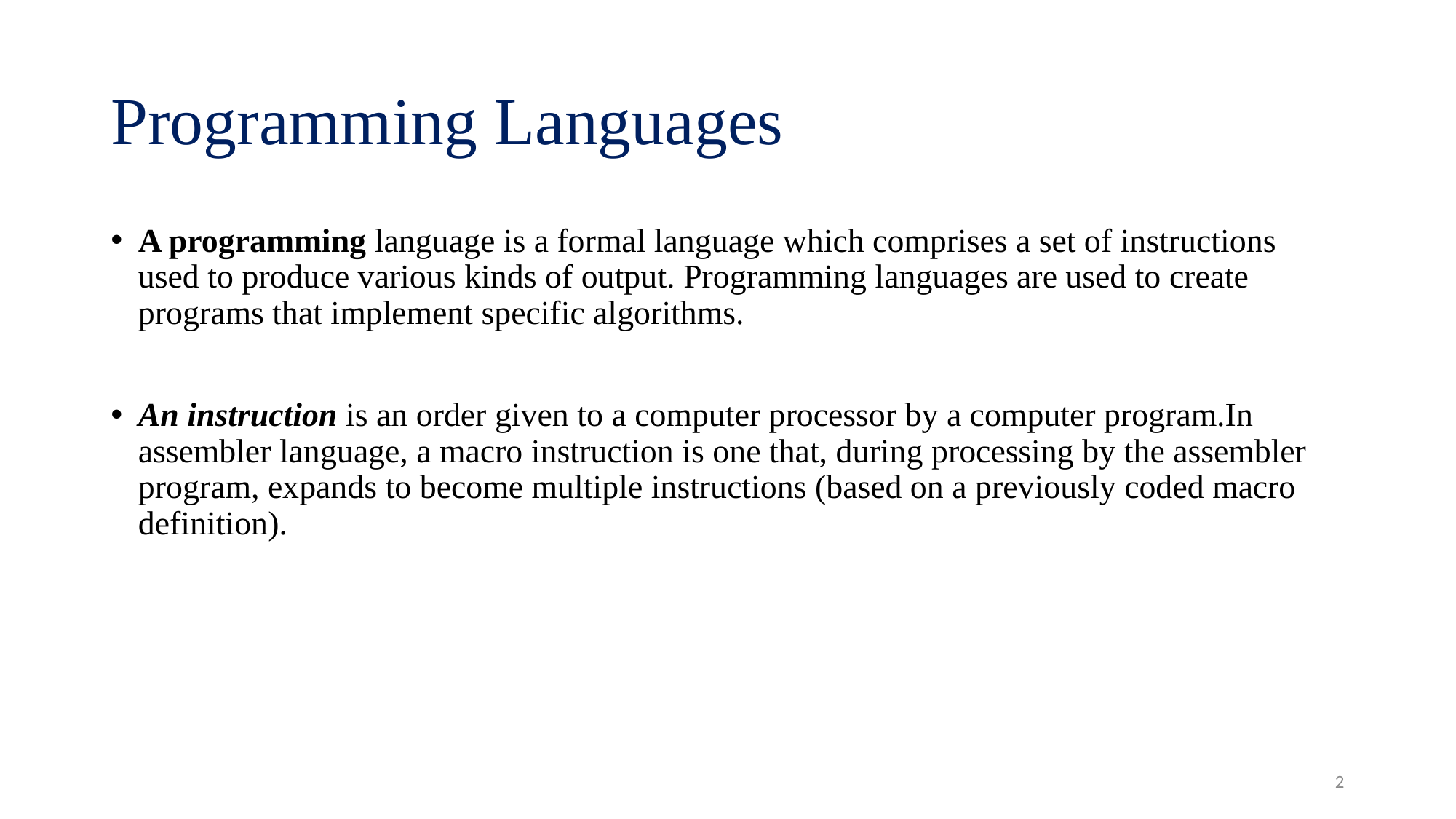

# Programming Languages
A programming language is a formal language which comprises a set of instructions used to produce various kinds of output. Programming languages are used to create programs that implement specific algorithms.

An instruction is an order given to a computer processor by a computer program.In assembler language, a macro instruction is one that, during processing by the assembler program, expands to become multiple instructions (based on a previously coded macro definition).
2